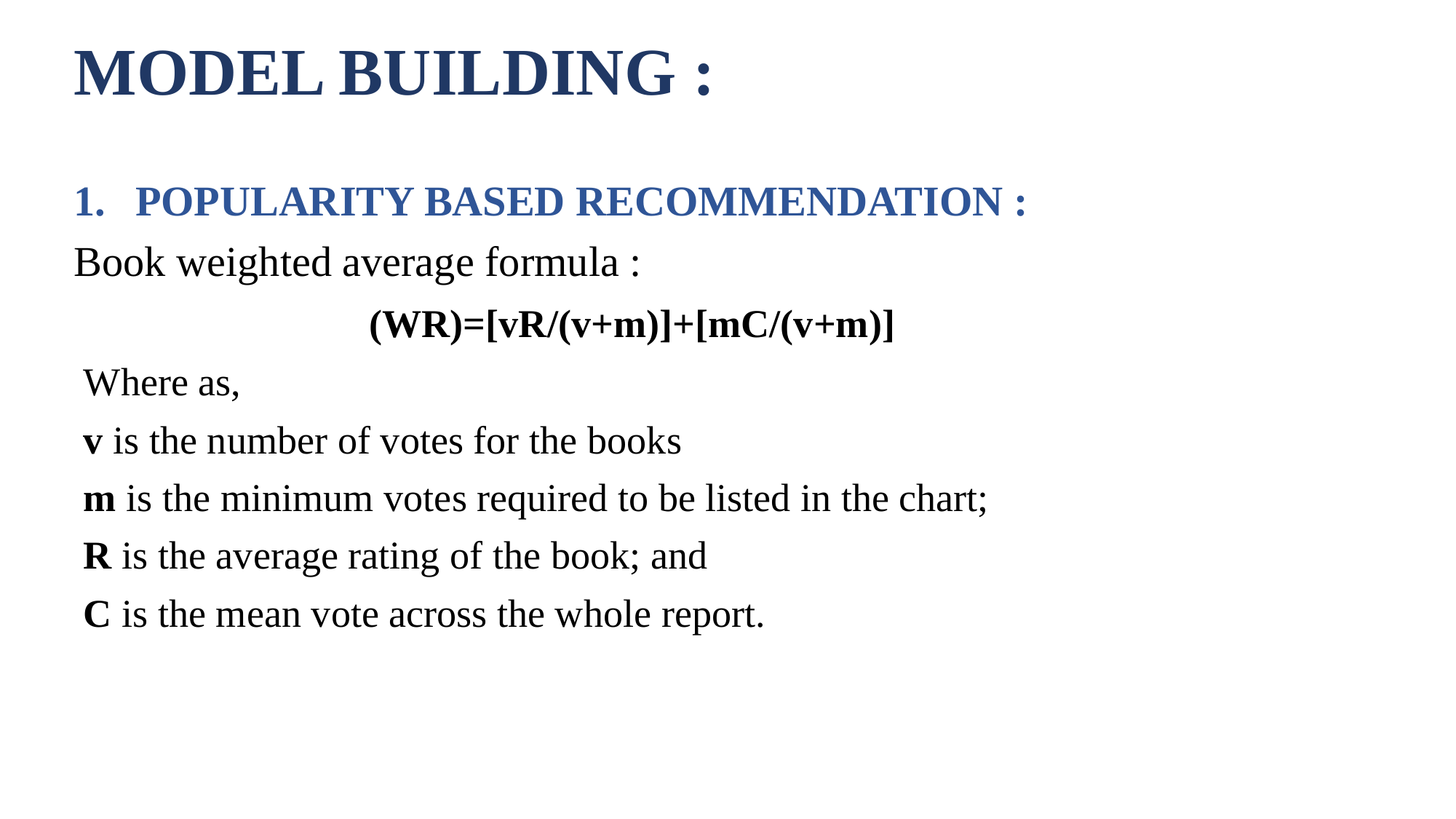

# MODEL BUILDING :
POPULARITY BASED RECOMMENDATION :
Book weighted average formula :
                            (WR)=[vR/(v+m)]+[mC/(v+m)]
 Where as,
 v is the number of votes for the books
 m is the minimum votes required to be listed in the chart;
 R is the average rating of the book; and
 C is the mean vote across the whole report.